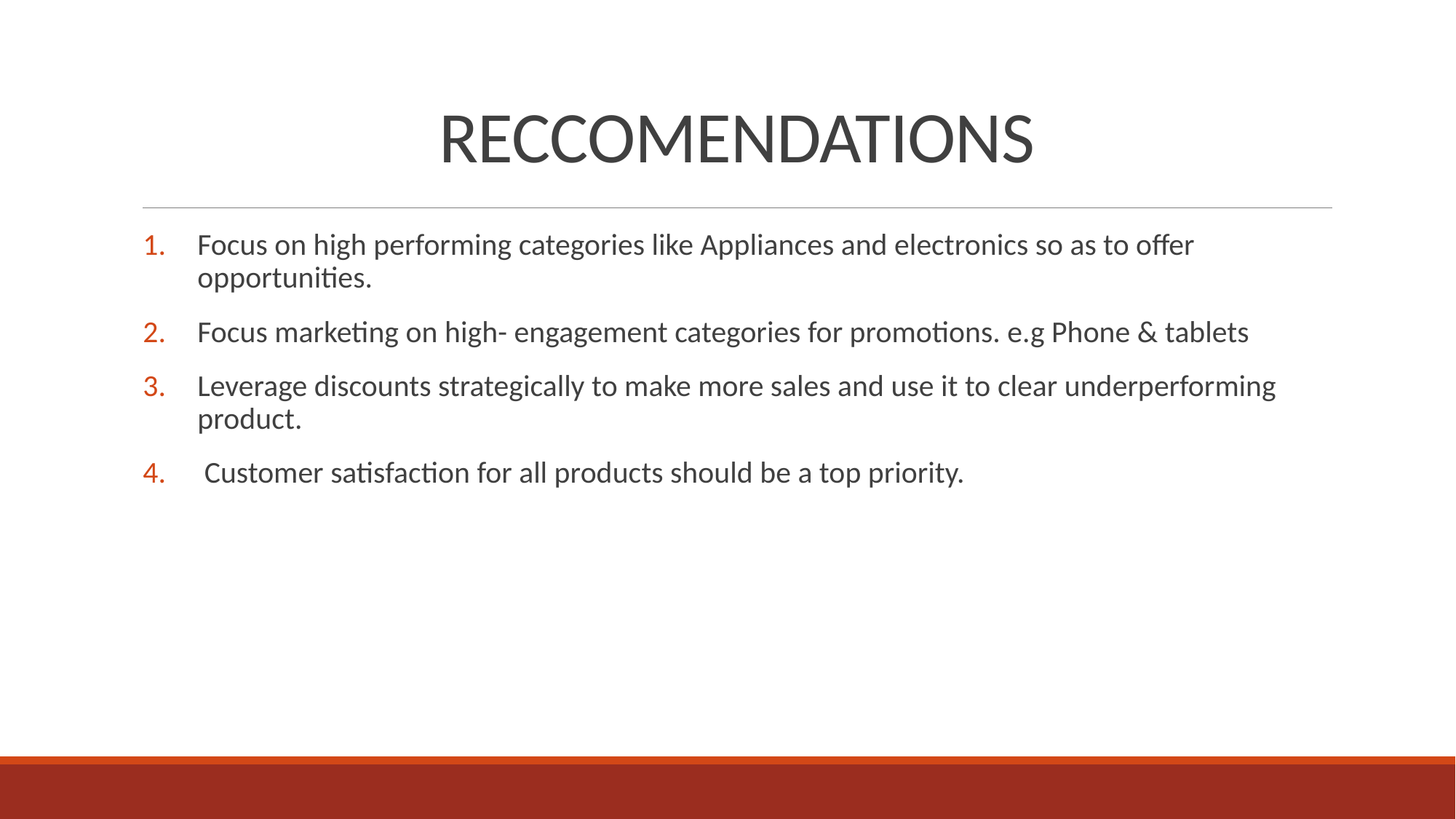

# RECCOMENDATIONS
Focus on high performing categories like Appliances and electronics so as to offer opportunities.
Focus marketing on high- engagement categories for promotions. e.g Phone & tablets
Leverage discounts strategically to make more sales and use it to clear underperforming product.
 Customer satisfaction for all products should be a top priority.